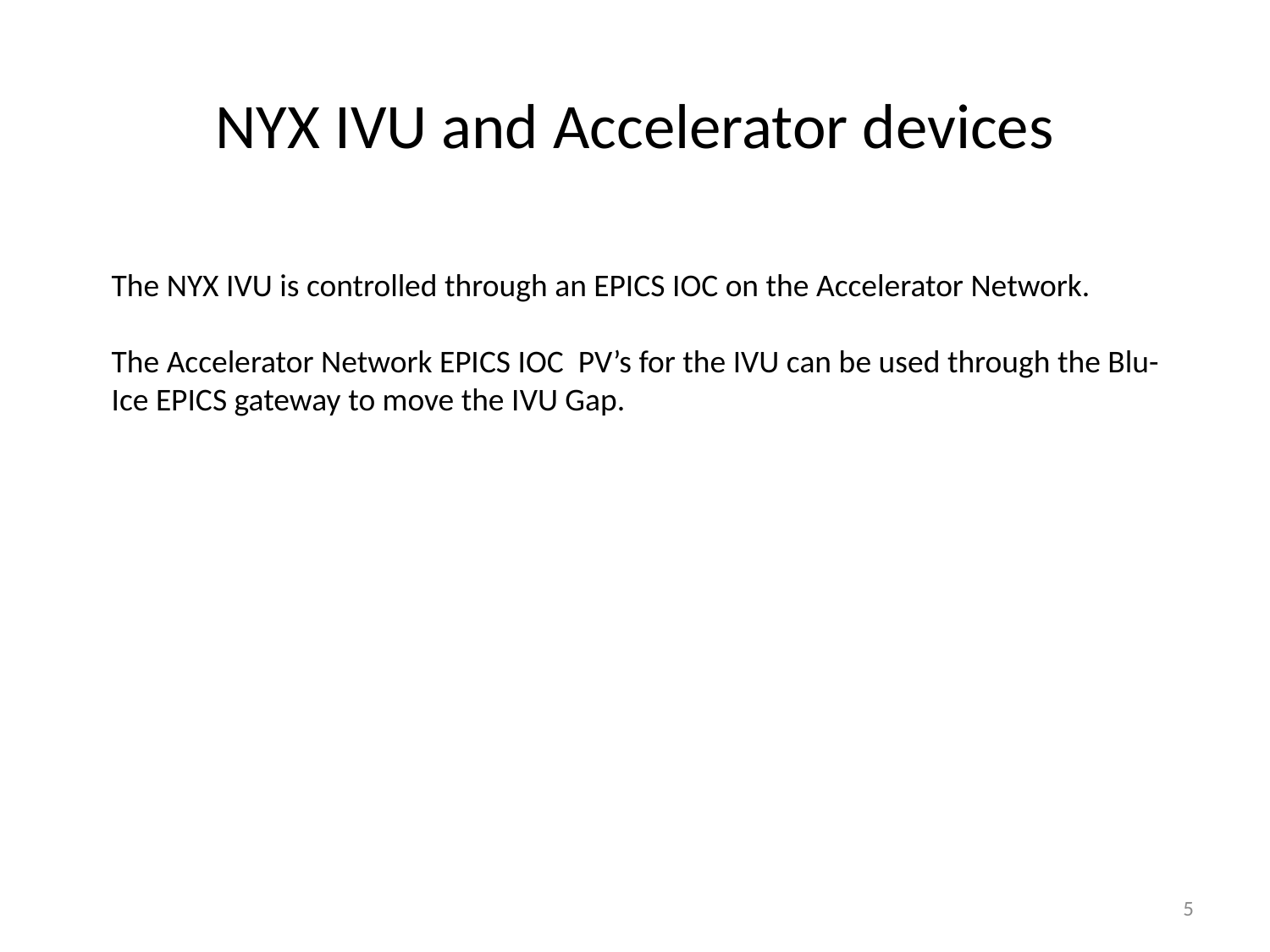

NYX IVU and Accelerator devices
The NYX IVU is controlled through an EPICS IOC on the Accelerator Network.

The Accelerator Network EPICS IOC  PV’s for the IVU can be used through the Blu-Ice EPICS gateway to move the IVU Gap.

5